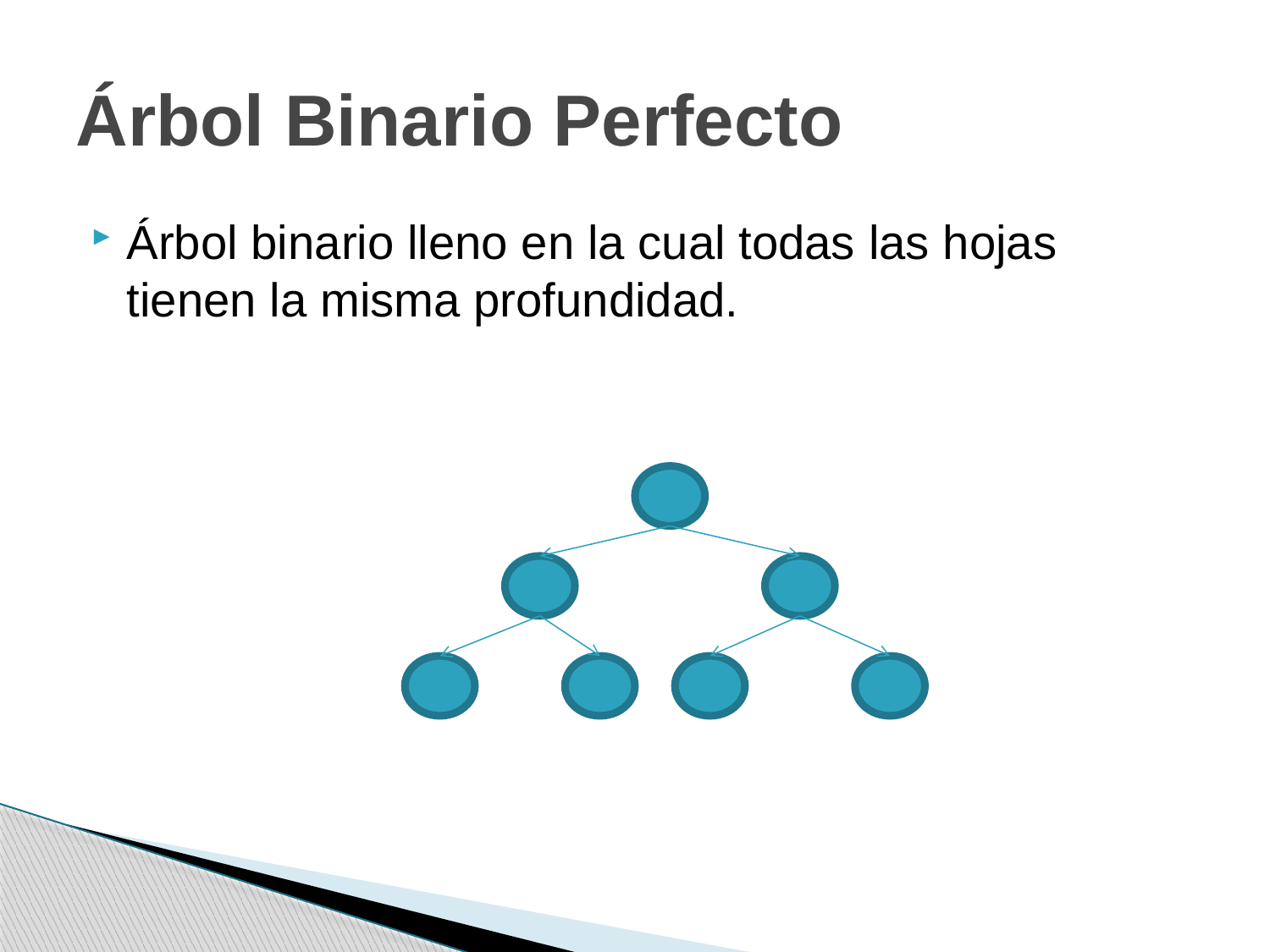

# Árbol Binario Perfecto
Árbol binario lleno en la cual todas las hojas tienen la misma profundidad.